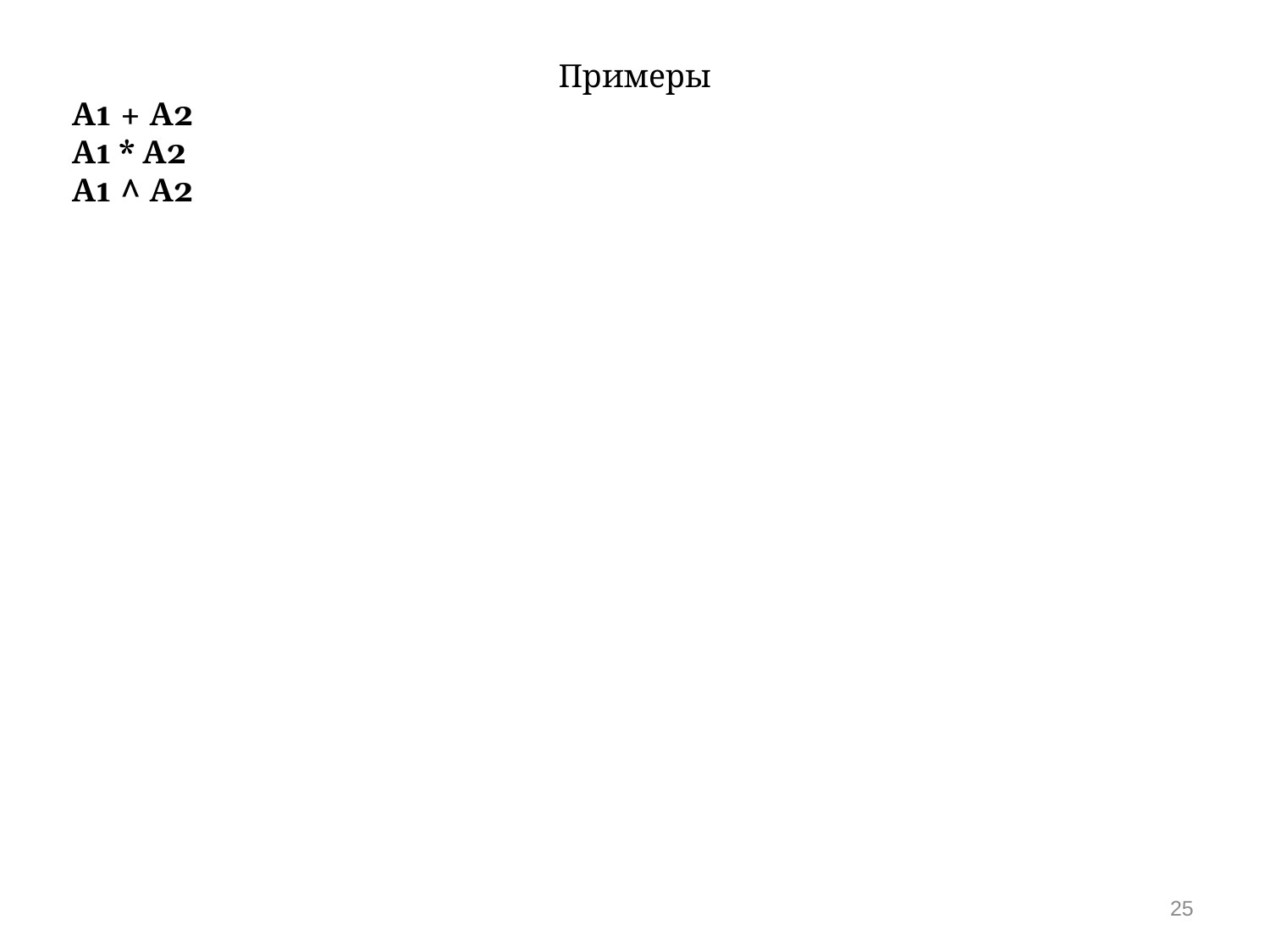

Примеры
А1 + А2
А1 * А2
А1 ^ А2

25